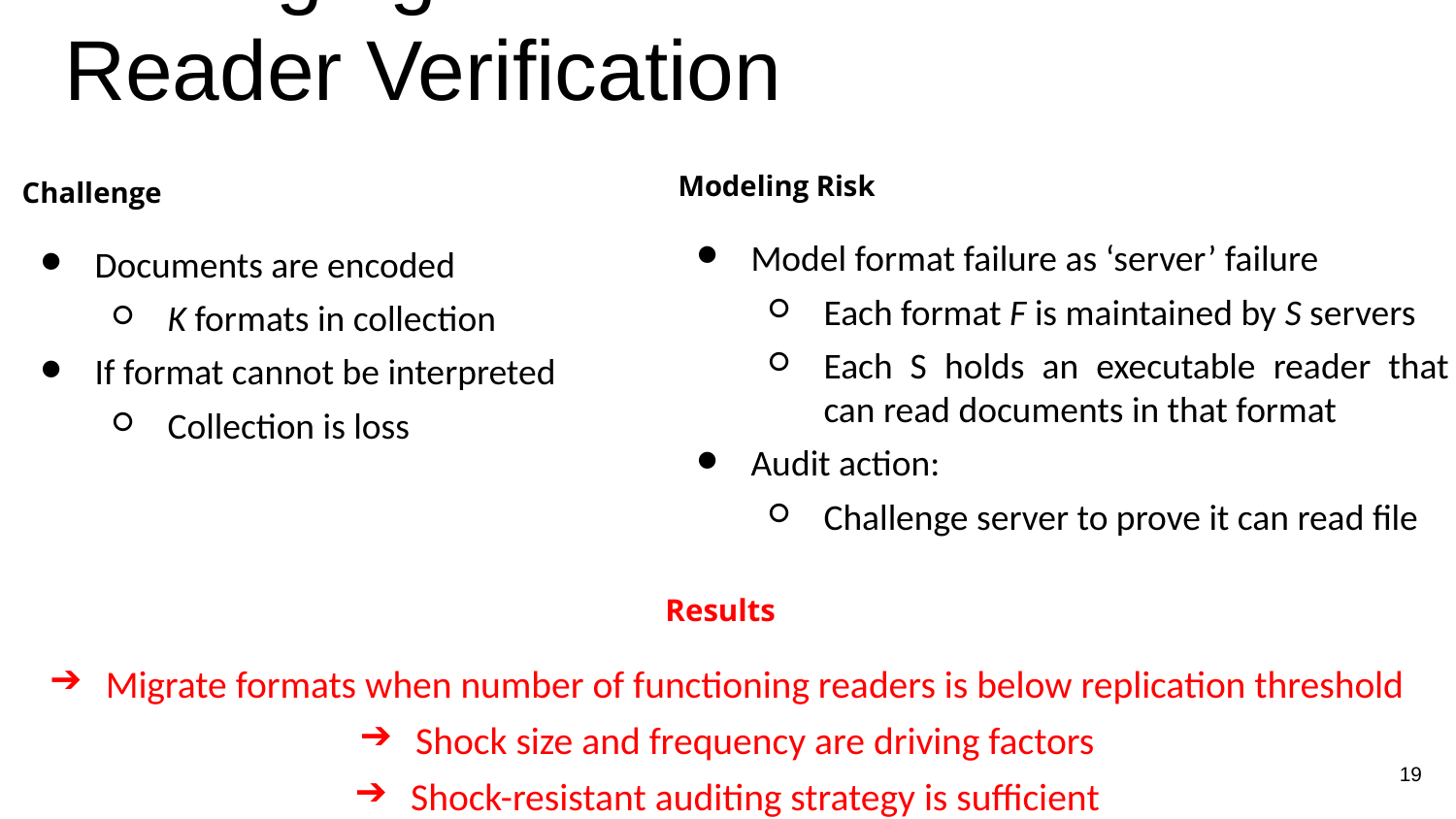

# Managing Format Failure with Reader Verification
Modeling Risk
Model format failure as ‘server’ failure
Each format F is maintained by S servers
Each S holds an executable reader that
can read documents in that format
Audit action:
Challenge server to prove it can read file
Challenge
Documents are encoded
K formats in collection
If format cannot be interpreted
Collection is loss
Results
Migrate formats when number of functioning readers is below replication threshold
Shock size and frequency are driving factors
Shock-resistant auditing strategy is sufficient

19